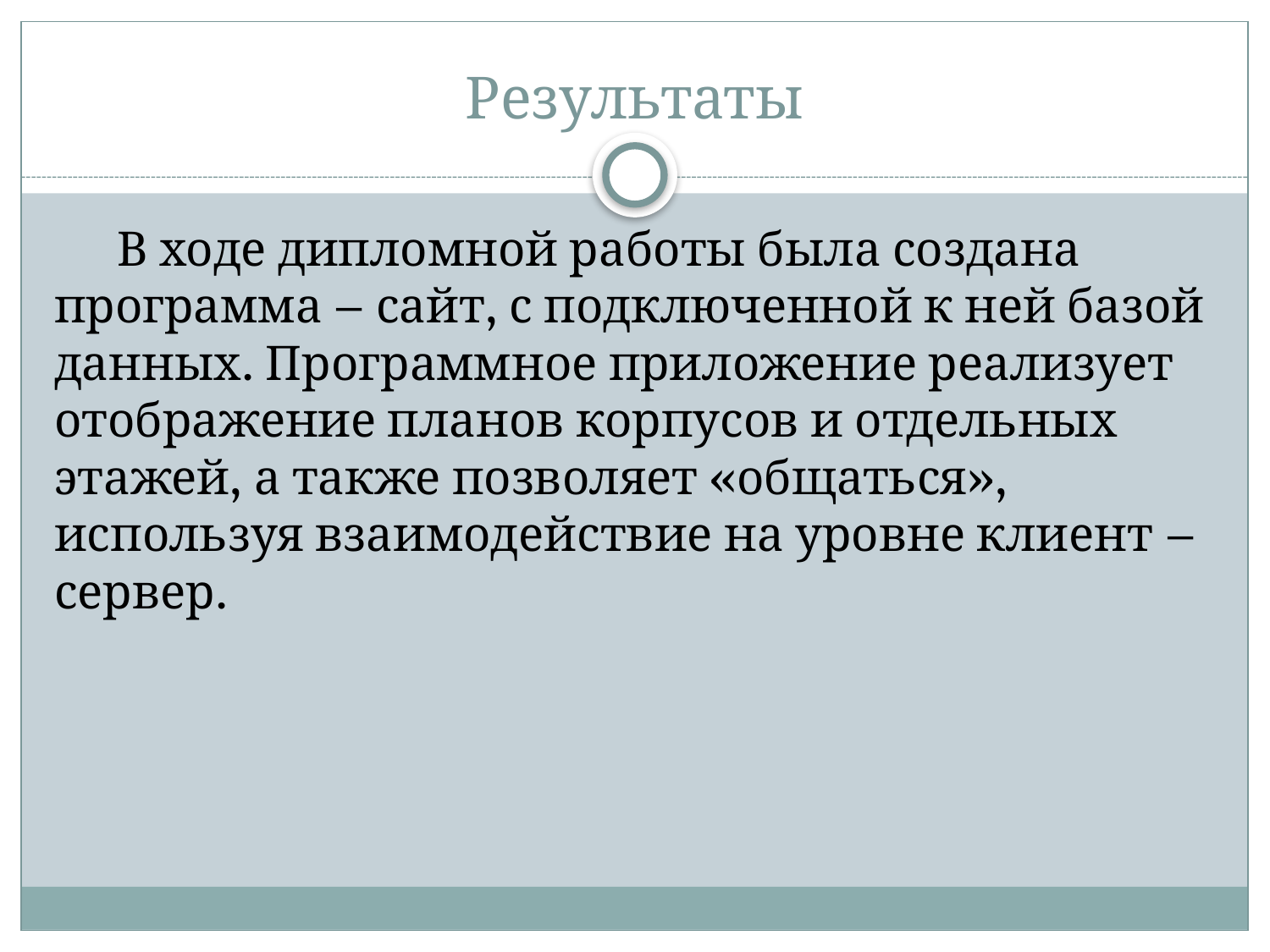

# Результаты
В ходе дипломной работы была создана программа – сайт, с подключенной к ней базой данных. Программное приложение реализует отображение планов корпусов и отдельных этажей, а также позволяет «общаться», используя взаимодействие на уровне клиент – сервер.